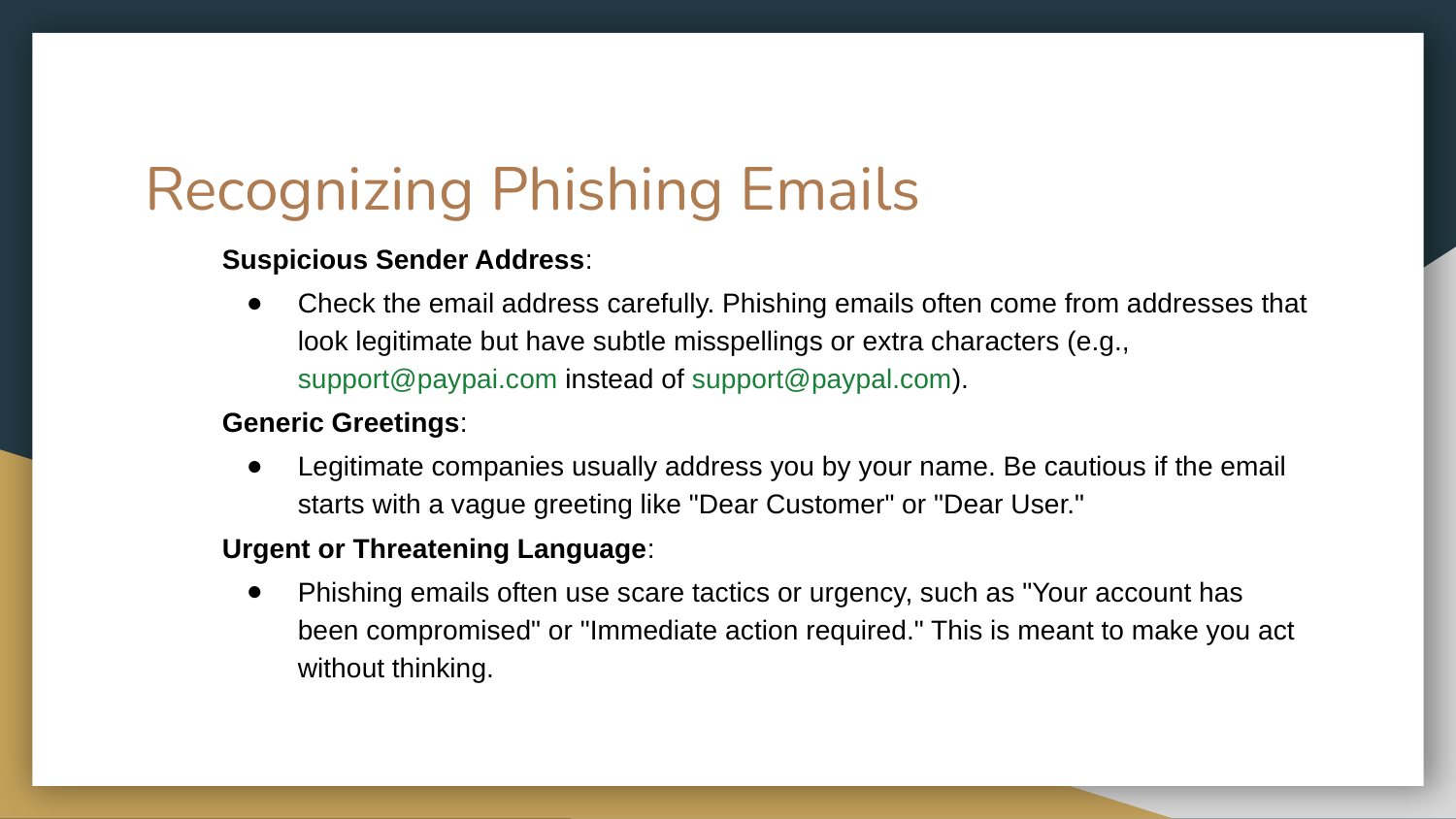

# Recognizing Phishing Emails
Suspicious Sender Address:
Check the email address carefully. Phishing emails often come from addresses that look legitimate but have subtle misspellings or extra characters (e.g., support@paypai.com instead of support@paypal.com).
Generic Greetings:
Legitimate companies usually address you by your name. Be cautious if the email starts with a vague greeting like "Dear Customer" or "Dear User."
Urgent or Threatening Language:
Phishing emails often use scare tactics or urgency, such as "Your account has been compromised" or "Immediate action required." This is meant to make you act without thinking.